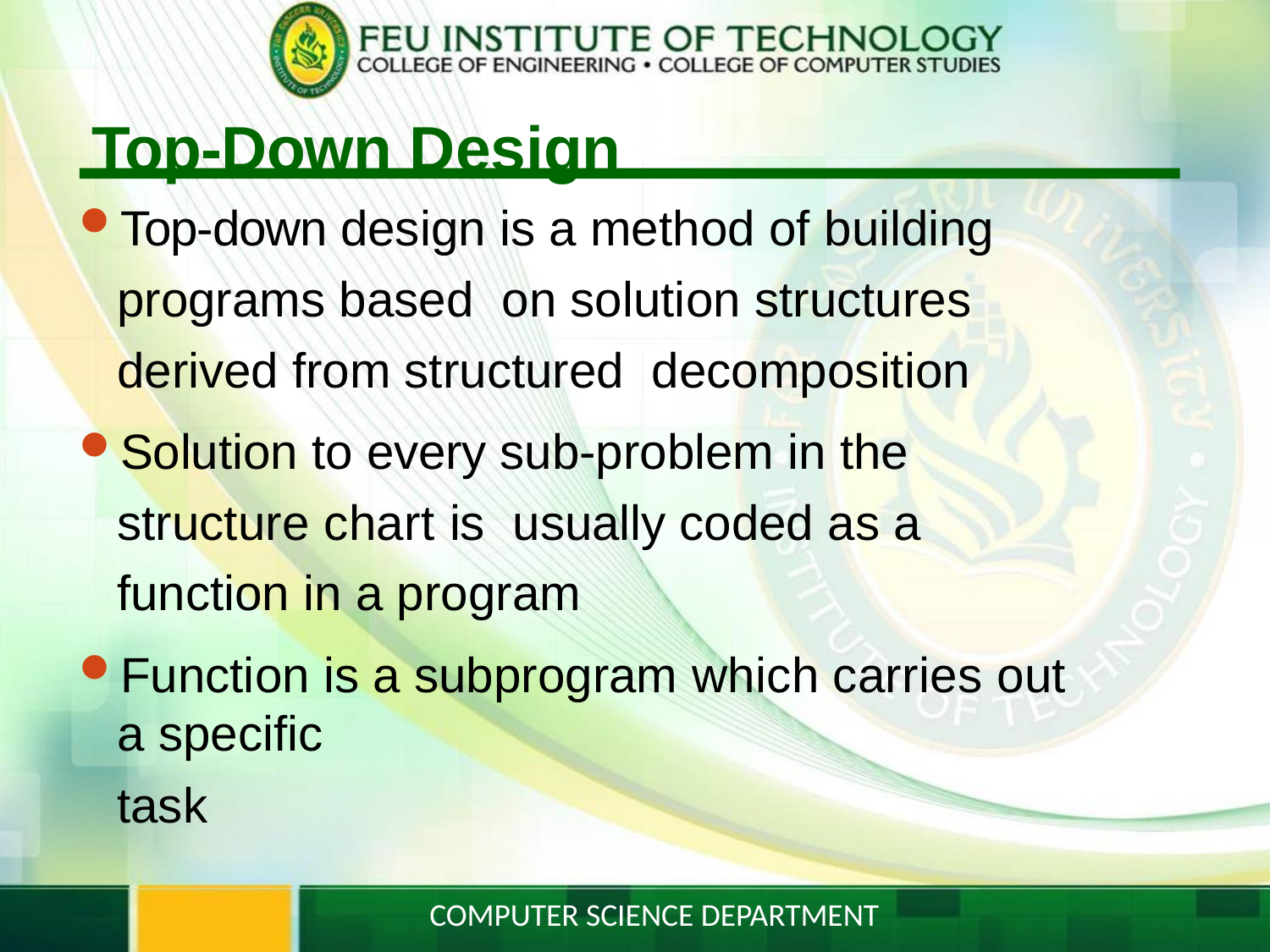

# Top-Down Design
Top-down design is a method of building programs based  on solution structures derived from structured  decomposition
Solution to every sub-problem in the structure chart is  usually coded as a function in a program
Function is a subprogram which carries out a specific
task